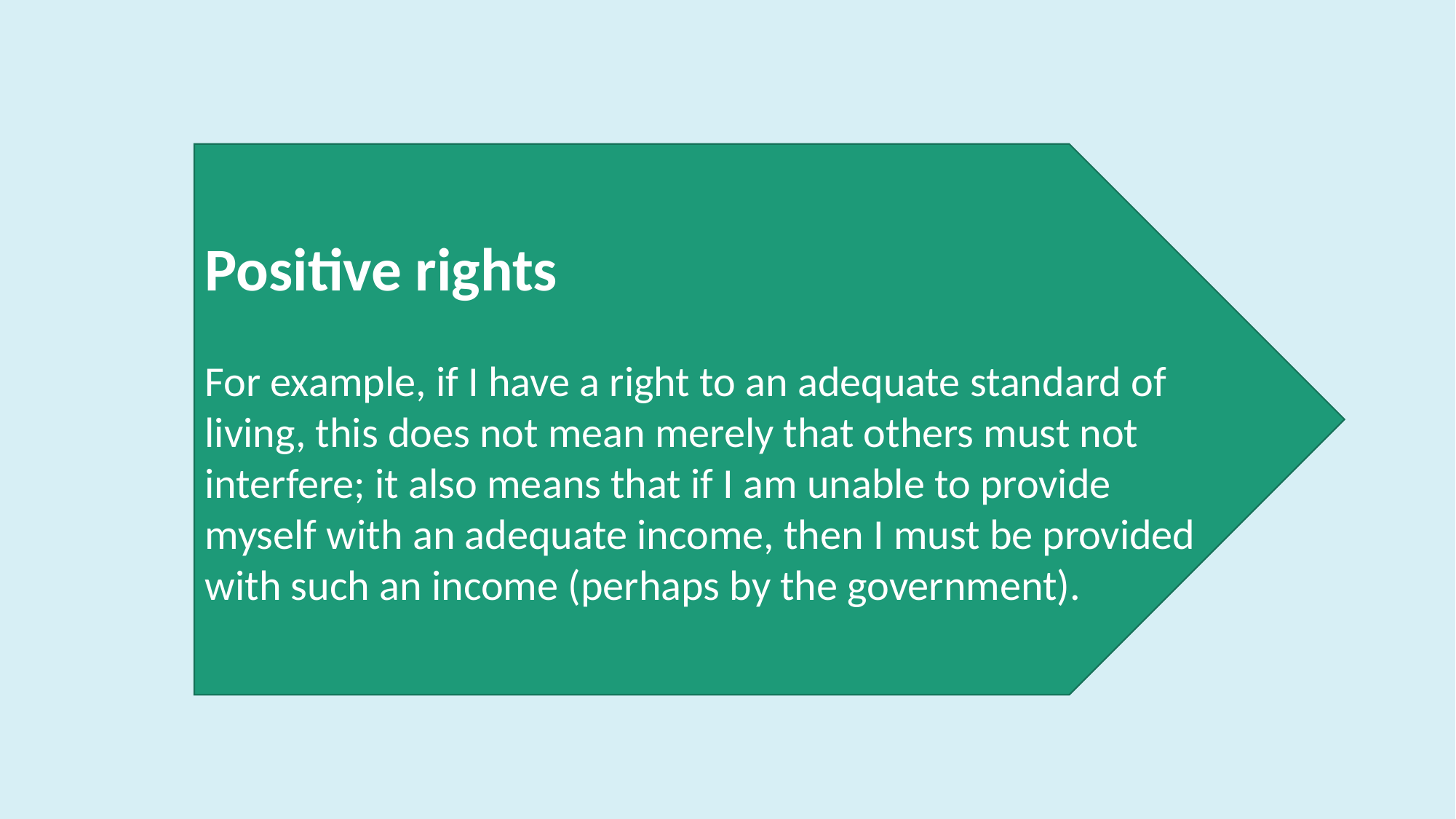

Positive rights

For example, if I have a right to an adequate standard of living, this does not mean merely that others must not interfere; it also means that if I am unable to provide myself with an adequate income, then I must be provided with such an income (perhaps by the government).